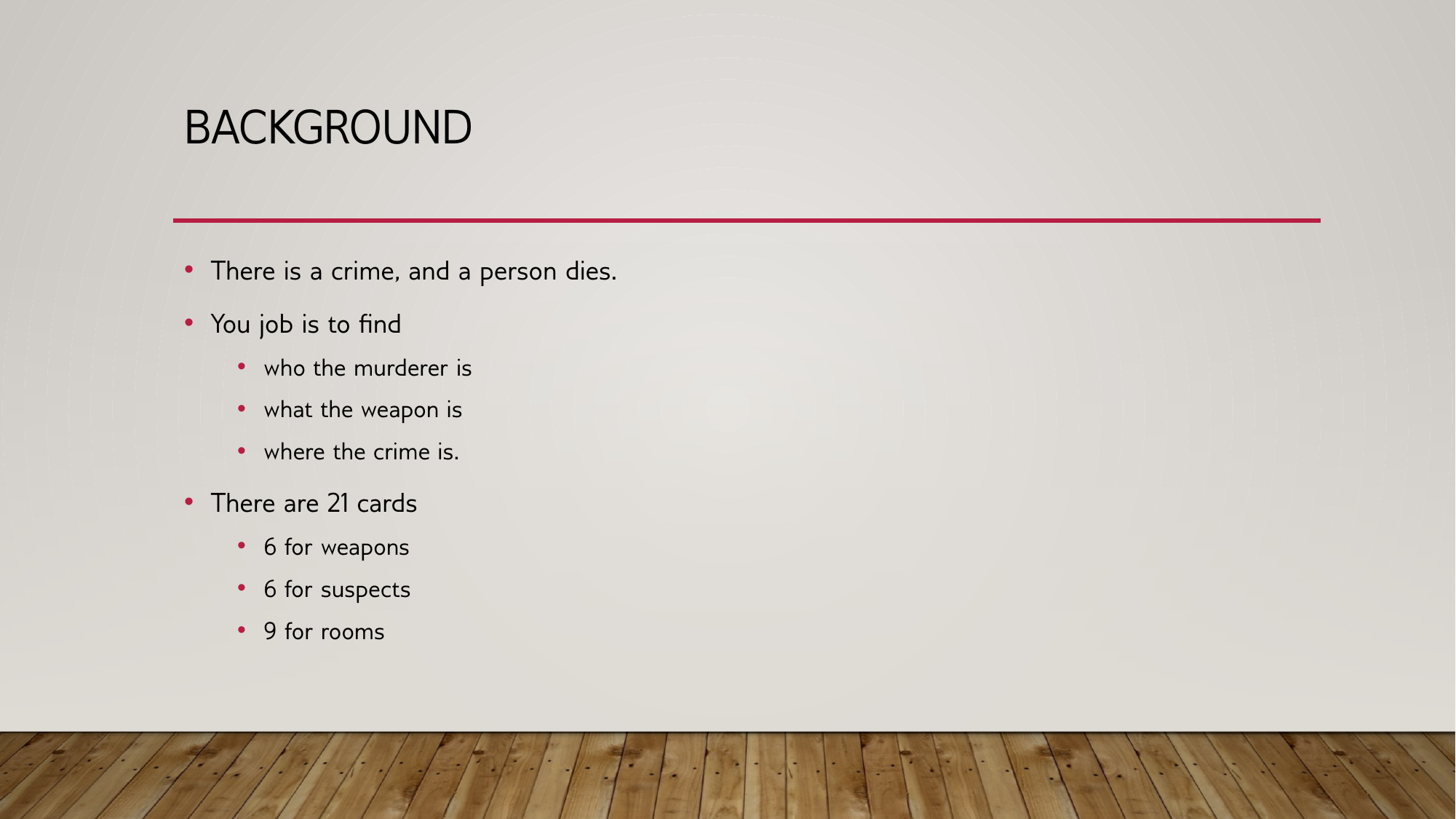

# background
There is a crime, and a person dies.
You job is to find
who the murderer is
what the weapon is
where the crime is.
There are 21 cards
6 for weapons
6 for suspects
9 for rooms